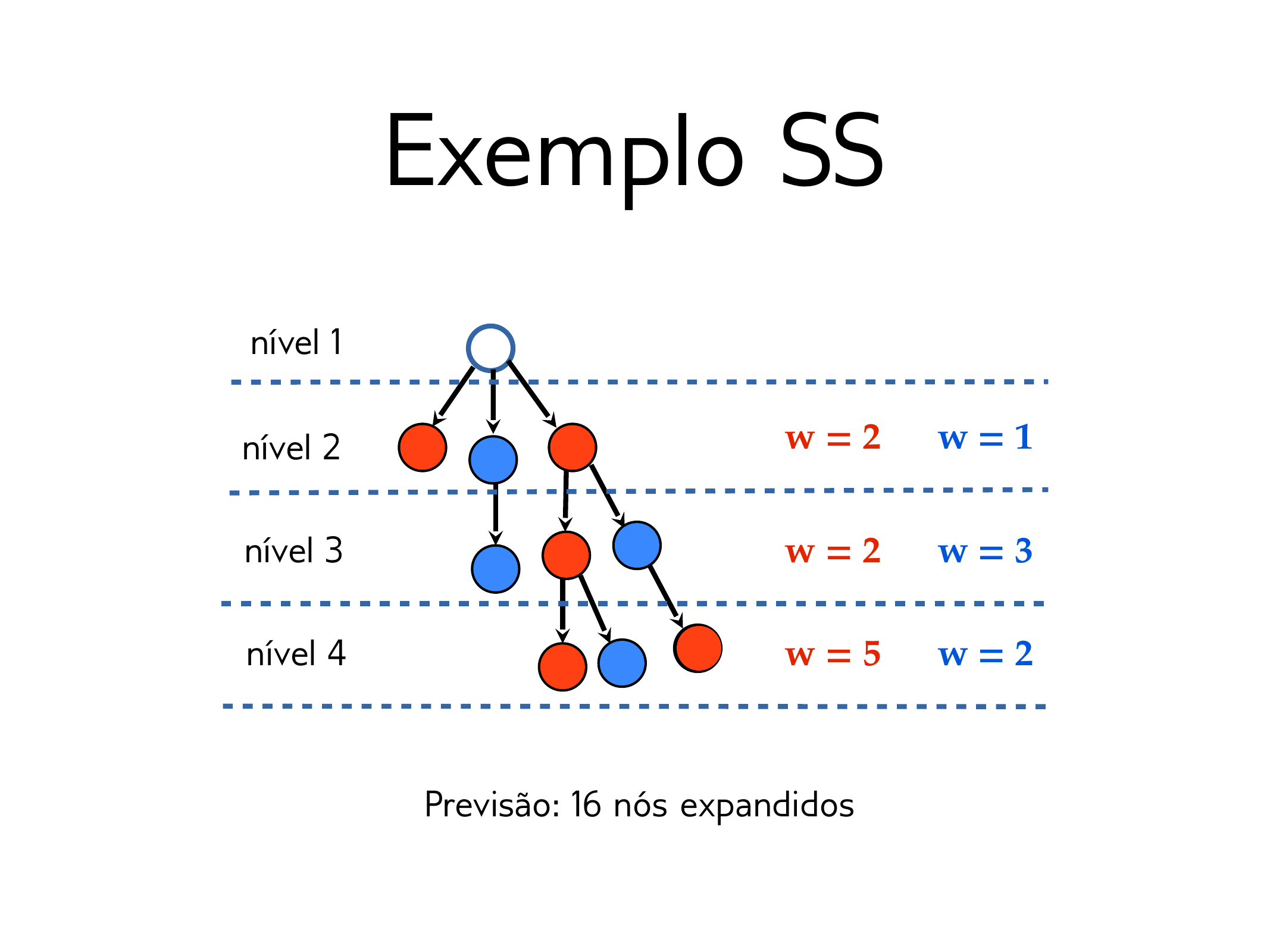

# Exemplo SS
nível 1

w = 2
w = 1
nível 2

nível 3
w = 2
w = 3

nível 4
w = 5
w = 2

Previsão: 16 nós expandidos